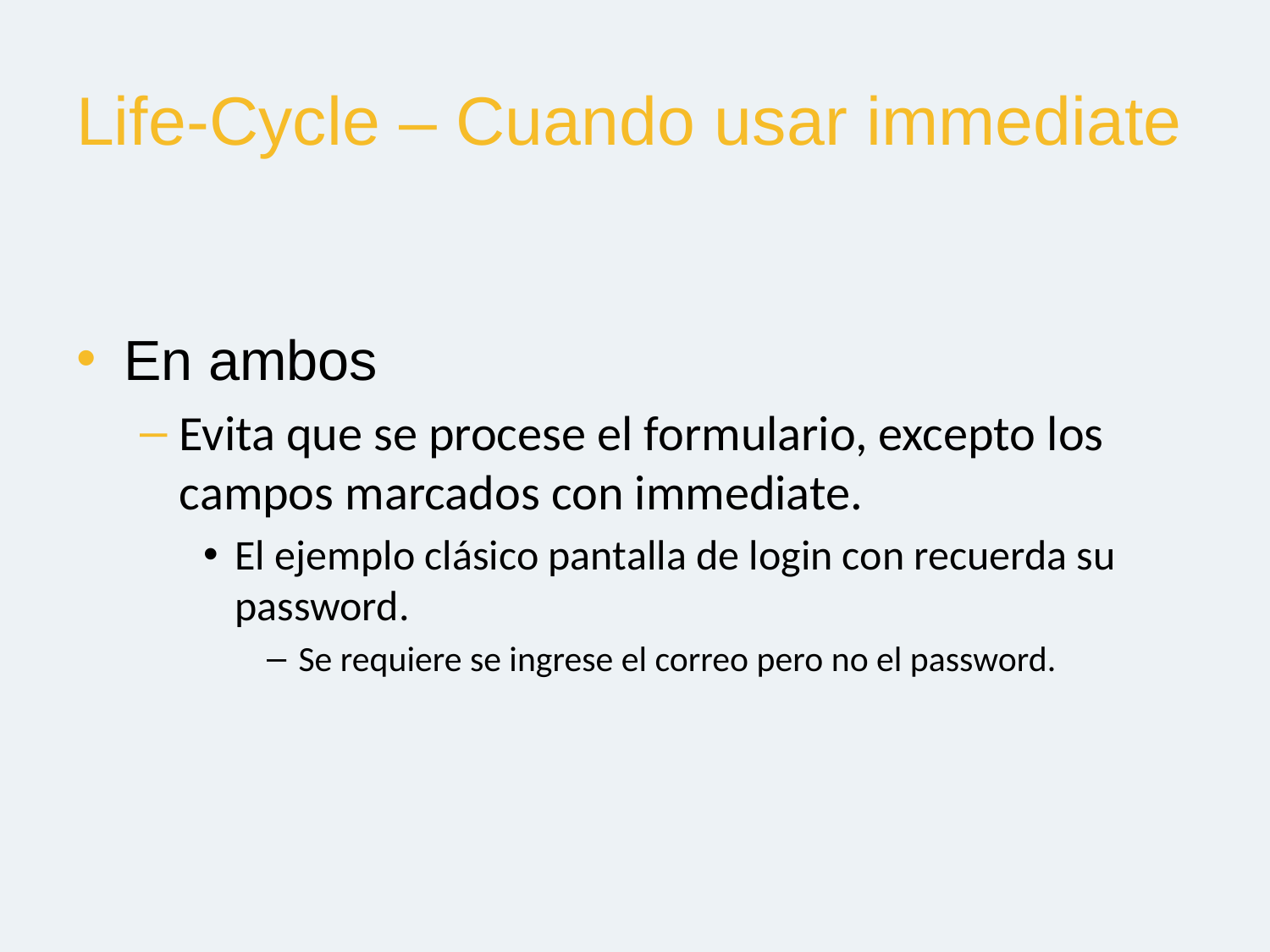

# Life-Cycle – Cuando usar immediate
En ambos
Evita que se procese el formulario, excepto los campos marcados con immediate.
El ejemplo clásico pantalla de login con recuerda su password.
Se requiere se ingrese el correo pero no el password.